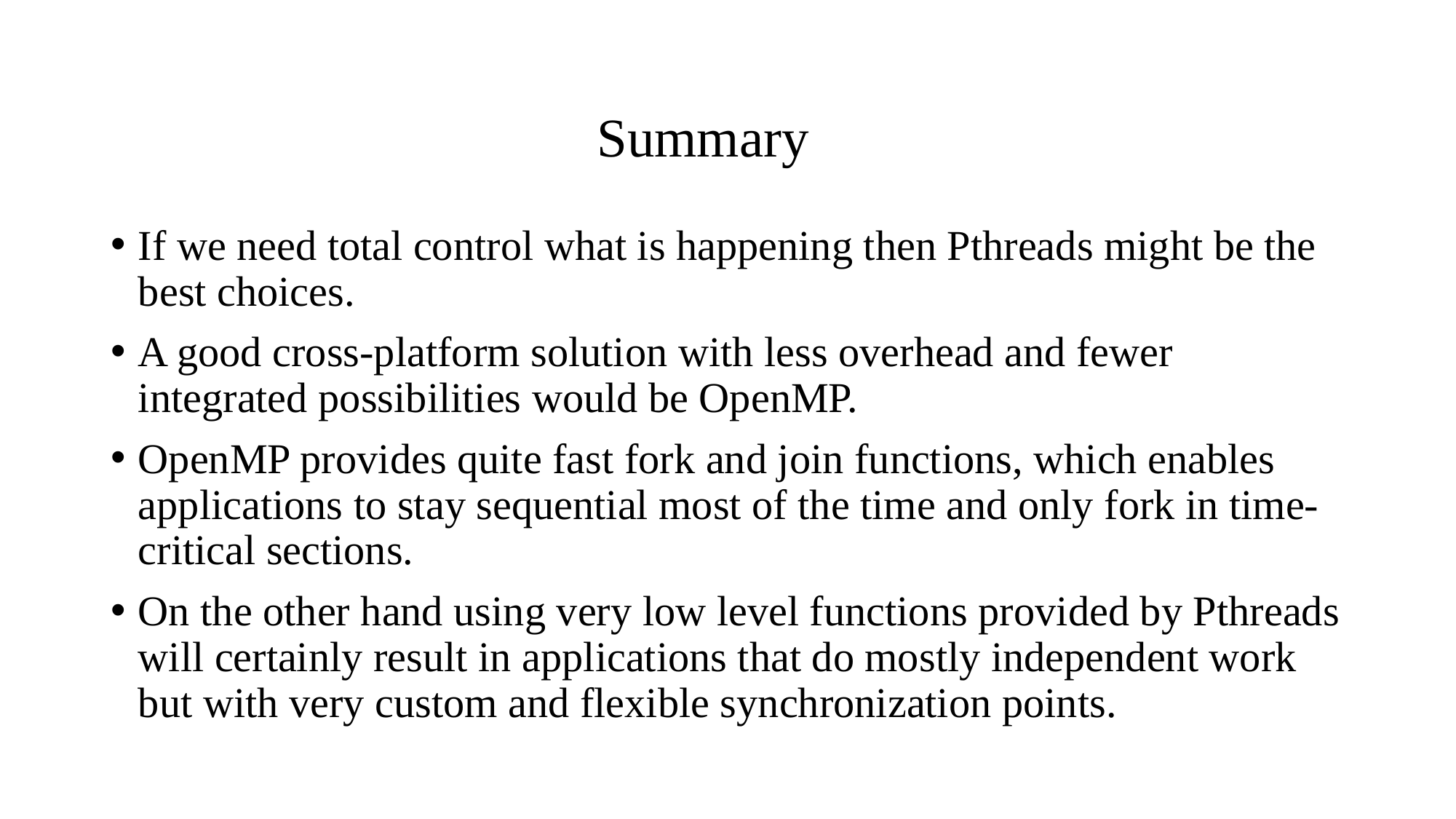

# Summary
If we need total control what is happening then Pthreads might be the best choices.
A good cross-platform solution with less overhead and fewer integrated possibilities would be OpenMP.
OpenMP provides quite fast fork and join functions, which enables applications to stay sequential most of the time and only fork in time-critical sections.
On the other hand using very low level functions provided by Pthreads will certainly result in applications that do mostly independent work but with very custom and flexible synchronization points.